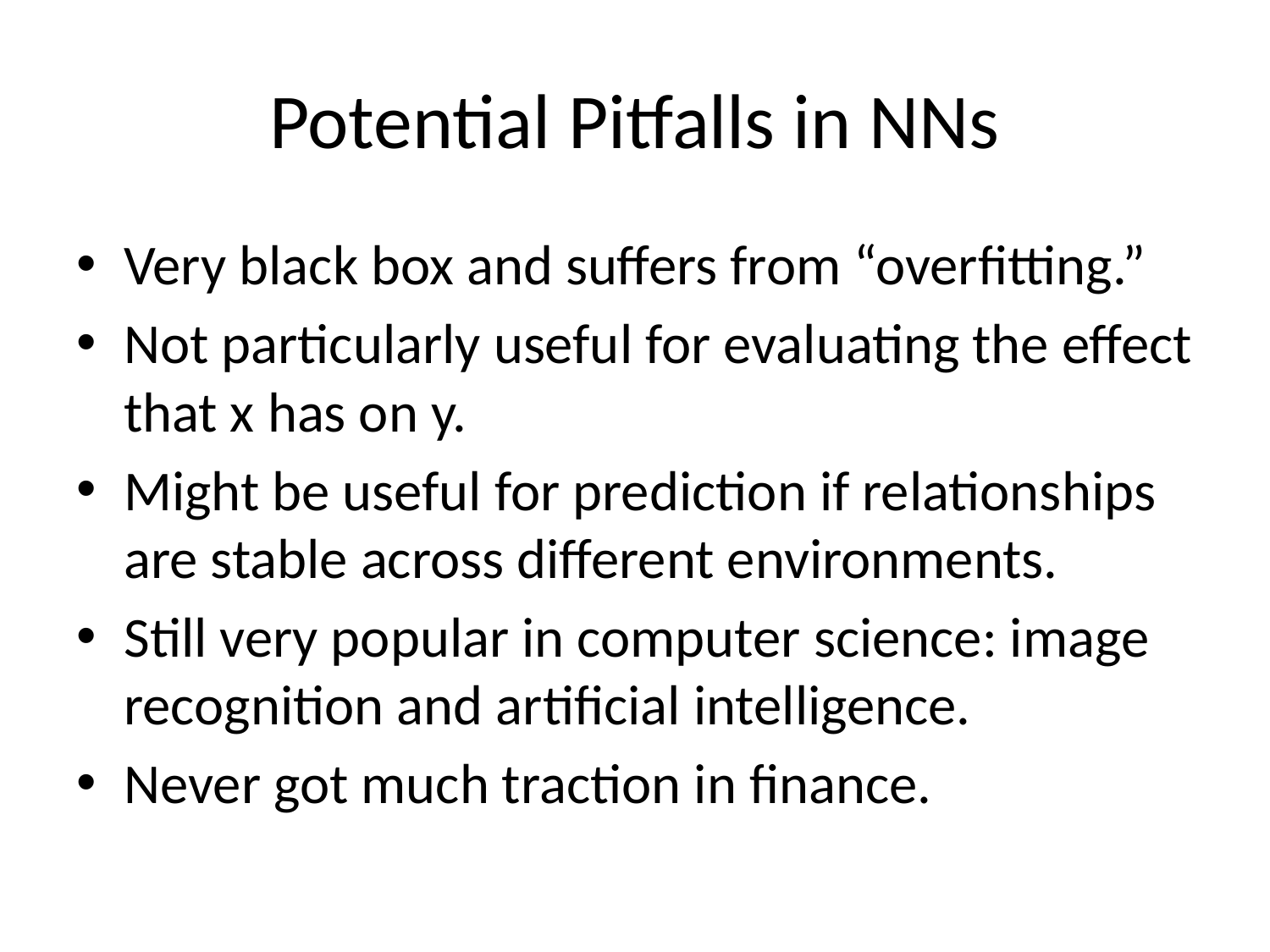

# Potential Pitfalls in NNs
Very black box and suffers from “overfitting.”
Not particularly useful for evaluating the effect that x has on y.
Might be useful for prediction if relationships are stable across different environments.
Still very popular in computer science: image recognition and artificial intelligence.
Never got much traction in finance.